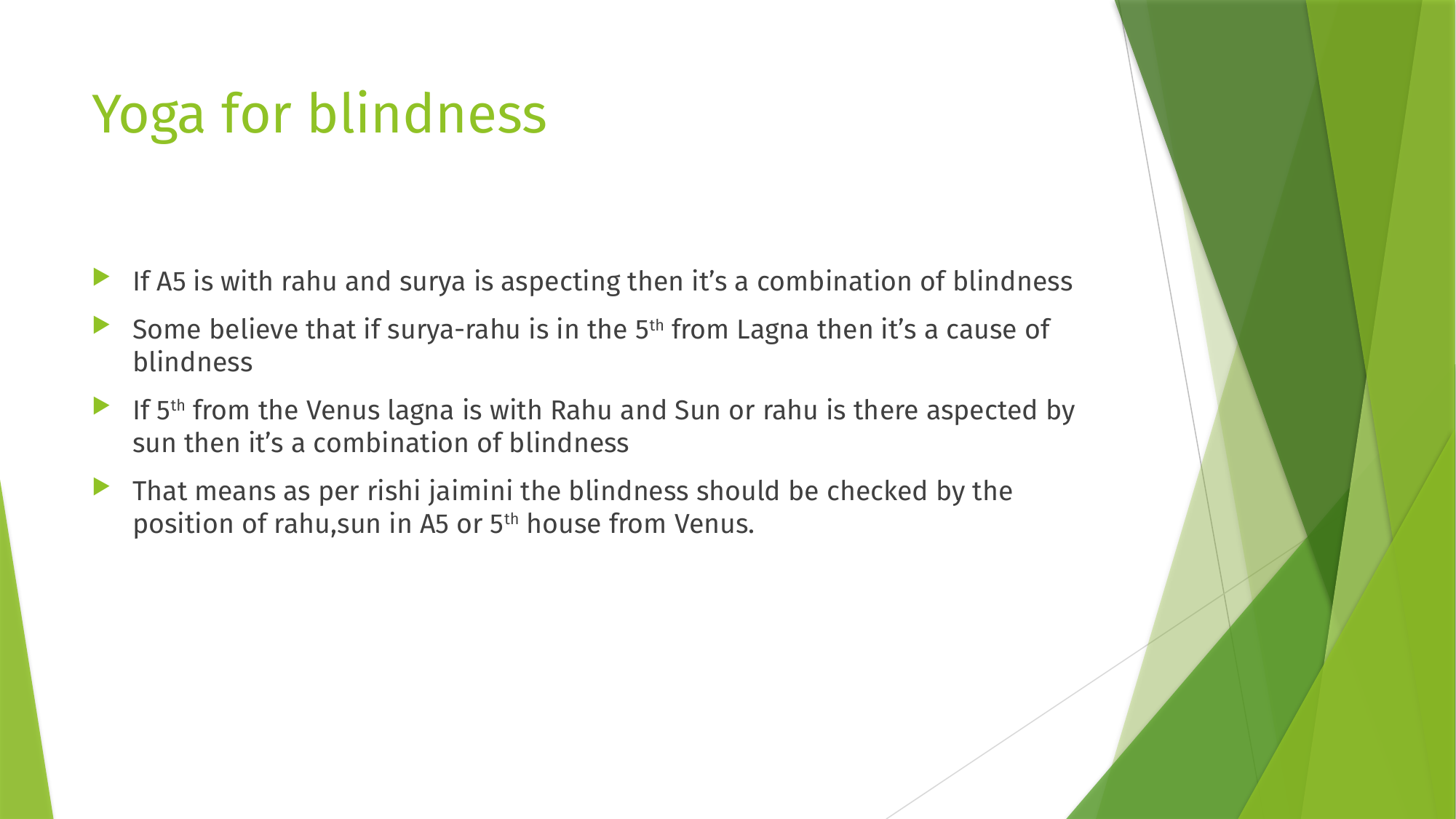

# Yoga for blindness
If A5 is with rahu and surya is aspecting then it’s a combination of blindness
Some believe that if surya-rahu is in the 5th from Lagna then it’s a cause of blindness
If 5th from the Venus lagna is with Rahu and Sun or rahu is there aspected by sun then it’s a combination of blindness
That means as per rishi jaimini the blindness should be checked by the position of rahu,sun in A5 or 5th house from Venus.